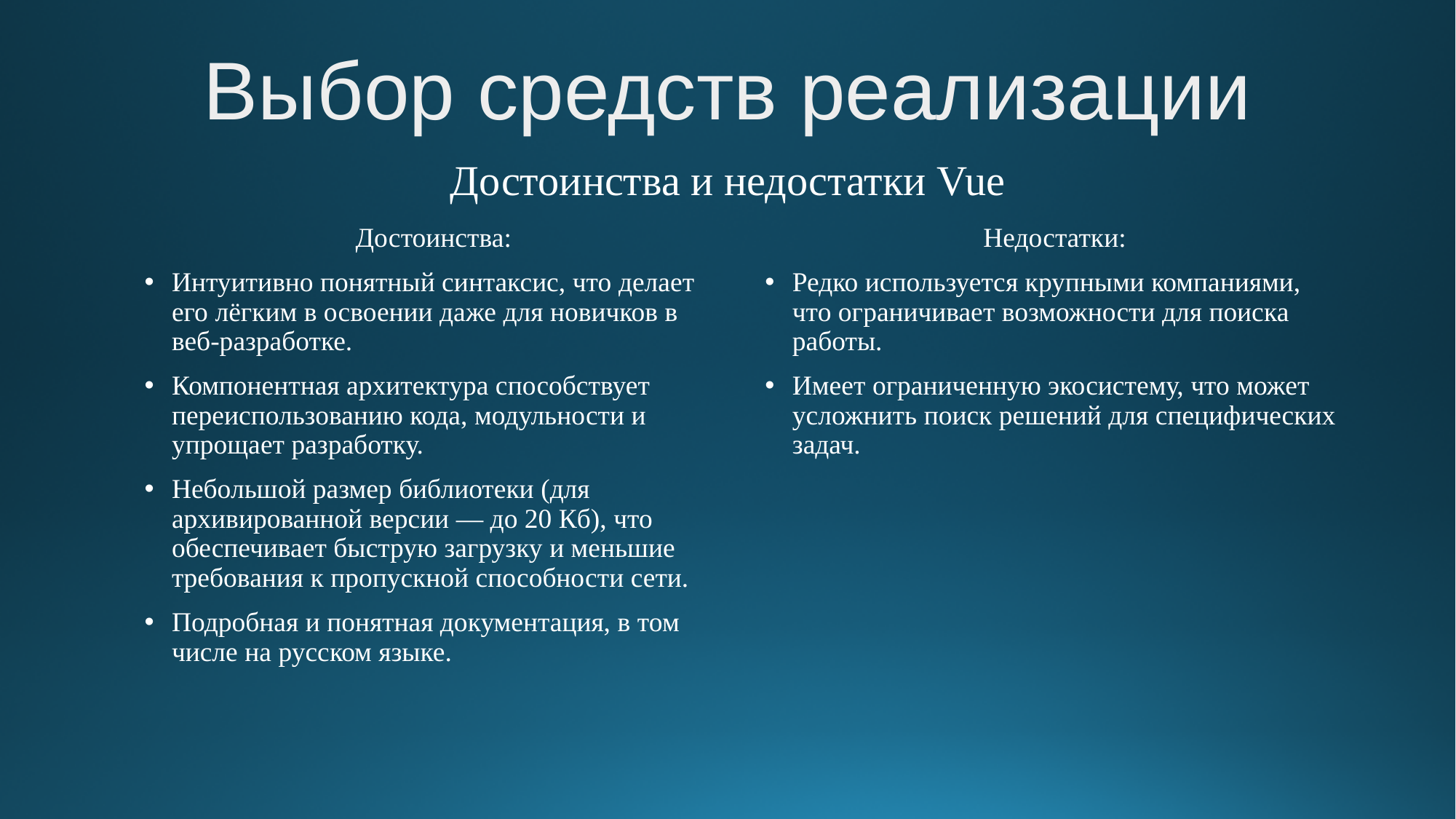

Выбор средств реализации
Достоинства и недостатки Vue
Достоинства:
Интуитивно понятный синтаксис, что делает его лёгким в освоении даже для новичков в веб-разработке.
Компонентная архитектура способствует переиспользованию кода, модульности и упрощает разработку.
Небольшой размер библиотеки (для архивированной версии — до 20 Кб), что обеспечивает быструю загрузку и меньшие требования к пропускной способности сети.
Подробная и понятная документация, в том числе на русском языке.
Недостатки:
Редко используется крупными компаниями, что ограничивает возможности для поиска работы.
Имеет ограниченную экосистему, что может усложнить поиск решений для специфических задач.